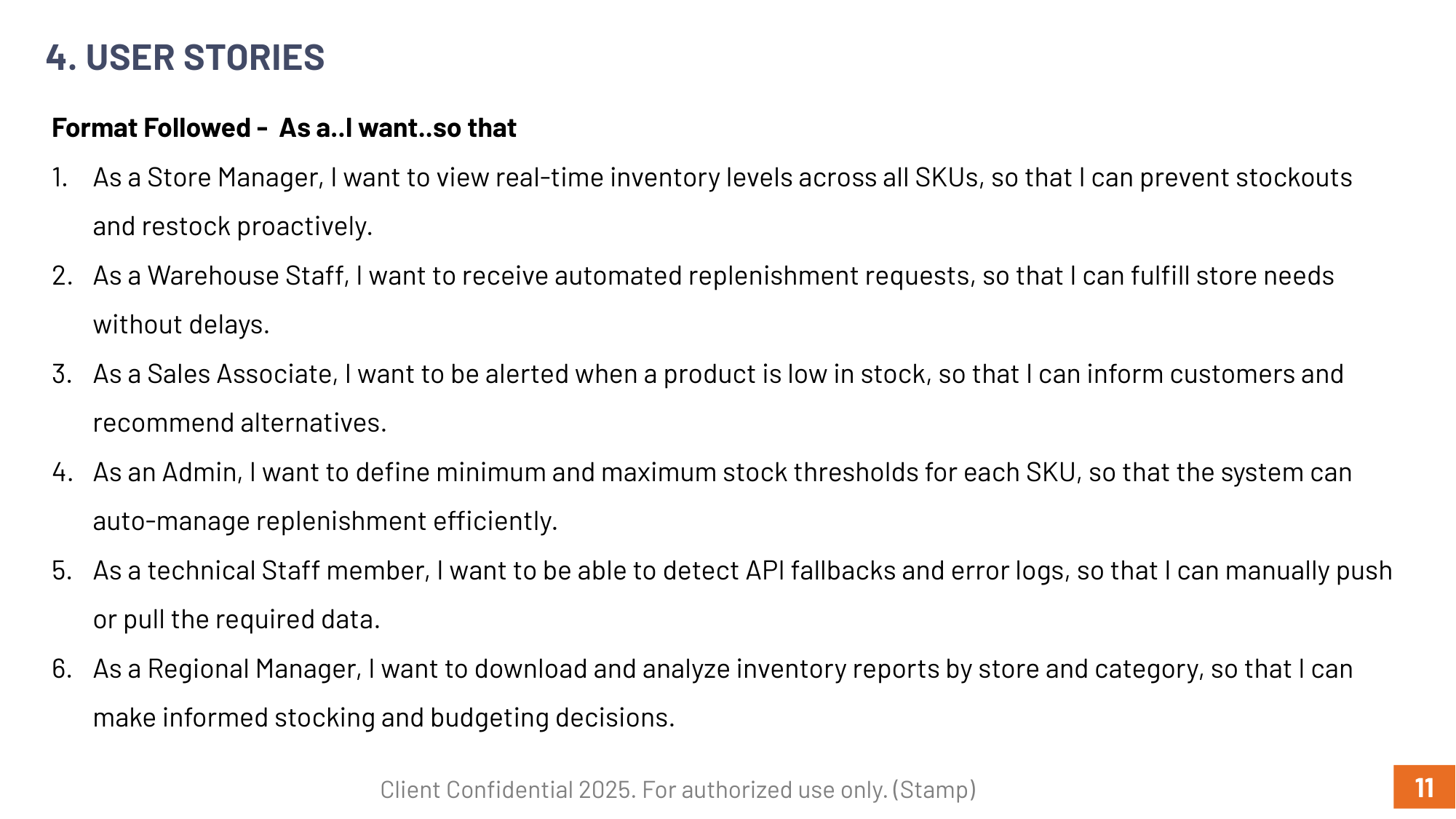

# 4. USER STORIES

Format Followed -  As a..I want..so that
As a Store Manager, I want to view real-time inventory levels across all SKUs, so that I can prevent stockouts and restock proactively.
As a Warehouse Staff, I want to receive automated replenishment requests, so that I can fulfill store needs without delays.
As a Sales Associate, I want to be alerted when a product is low in stock, so that I can inform customers and recommend alternatives.
As an Admin, I want to define minimum and maximum stock thresholds for each SKU, so that the system can auto-manage replenishment efficiently.
As a technical Staff member, I want to be able to detect API fallbacks and error logs, so that I can manually push or pull the required data.
As a Regional Manager, I want to download and analyze inventory reports by store and category, so that I can make informed stocking and budgeting decisions.

11
Client Confidential 2025. For authorized use only. (Stamp)